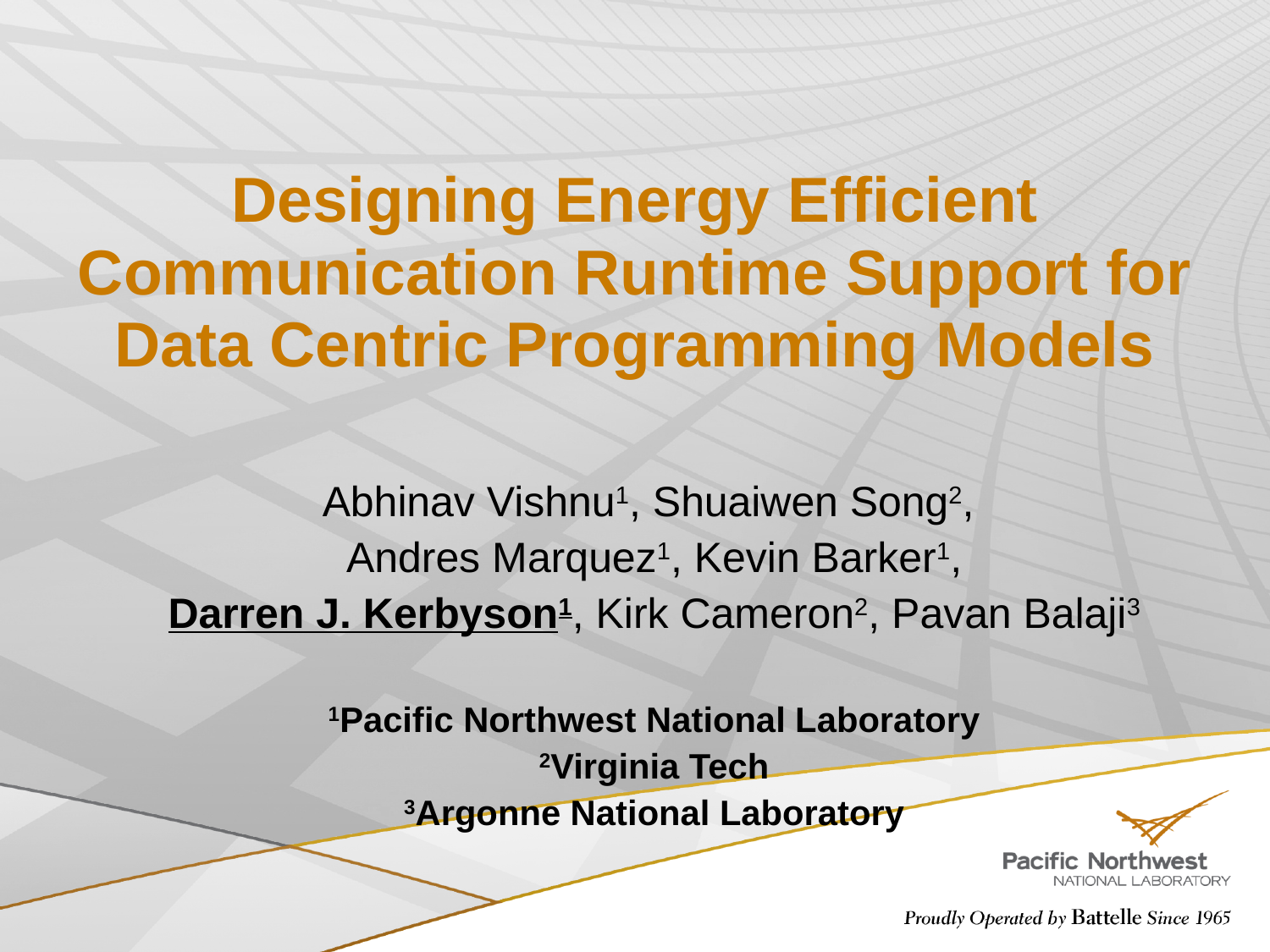

# Designing Energy Efficient Communication Runtime Support for Data Centric Programming Models
Abhinav Vishnu1, Shuaiwen Song2,
Andres Marquez1, Kevin Barker1,
Darren J. Kerbyson1, Kirk Cameron2, Pavan Balaji3

1Pacific Northwest National Laboratory
2Virginia Tech
3Argonne National Laboratory